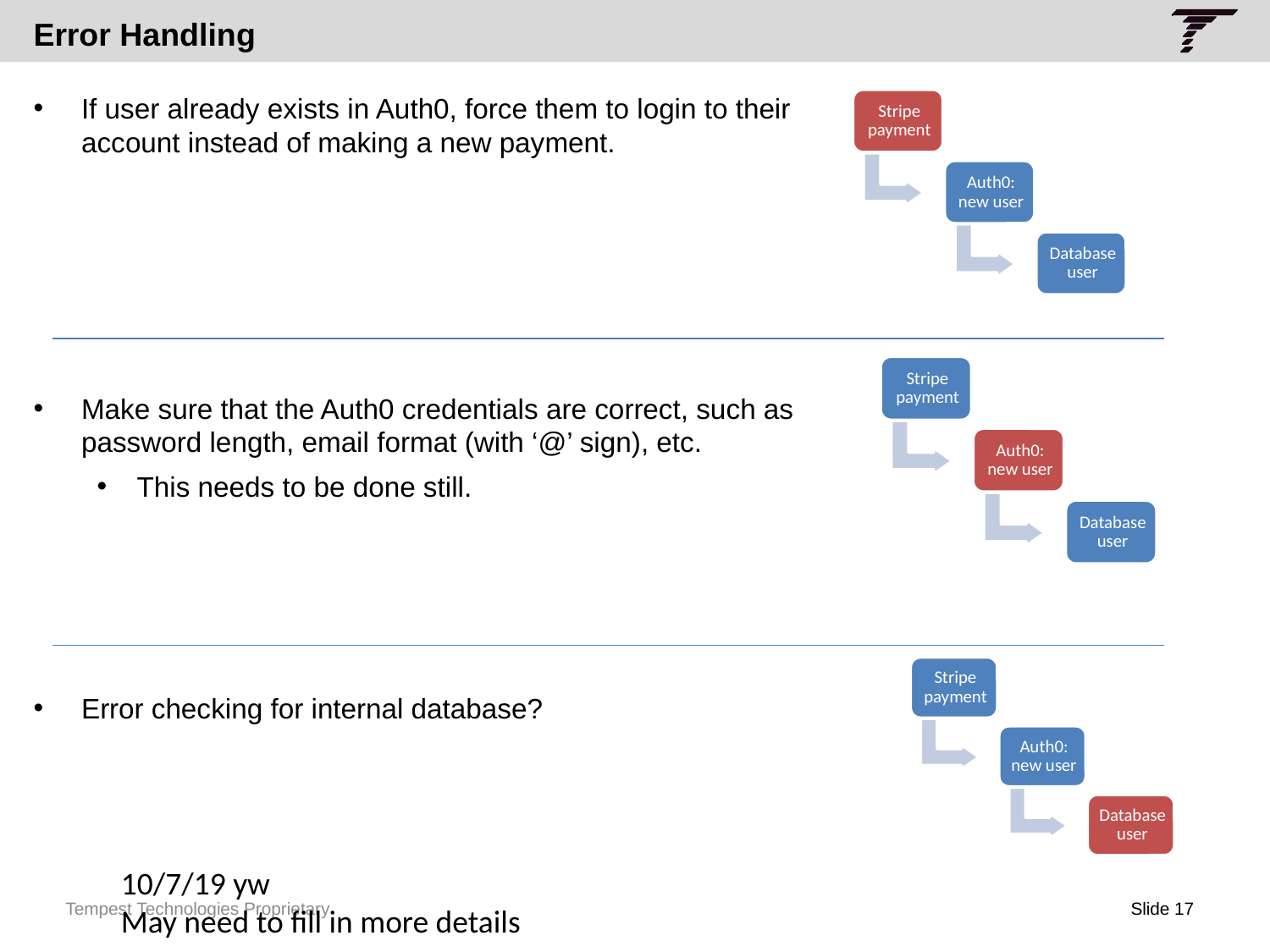

Error Handling
If user already exists in Auth0, force them to login to their account instead of making a new payment.

Make sure that the Auth0 credentials are correct, such as password length, email format (with ‘@’ sign), etc.
This needs to be done still.

Error checking for internal database?
Stripe payment
Auth0: new user
Database user
Stripe payment
Auth0: new user
Database user
Stripe payment
Auth0: new user
Database user
10/7/19 yw
May need to fill in more details
Tempest Technologies Proprietary
Slide 17